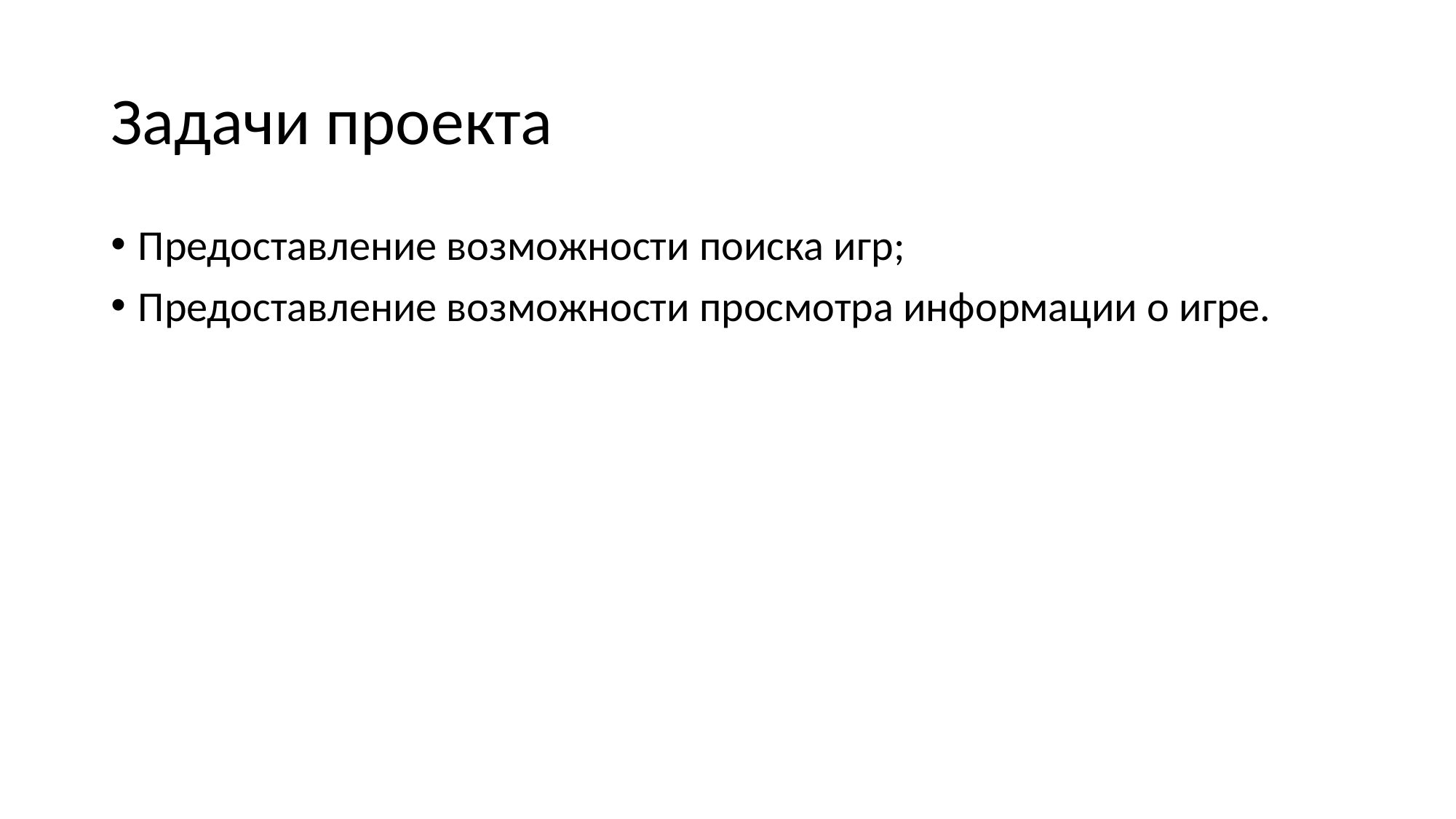

# Задачи проекта
Предоставление возможности поиска игр;
Предоставление возможности просмотра информации о игре.